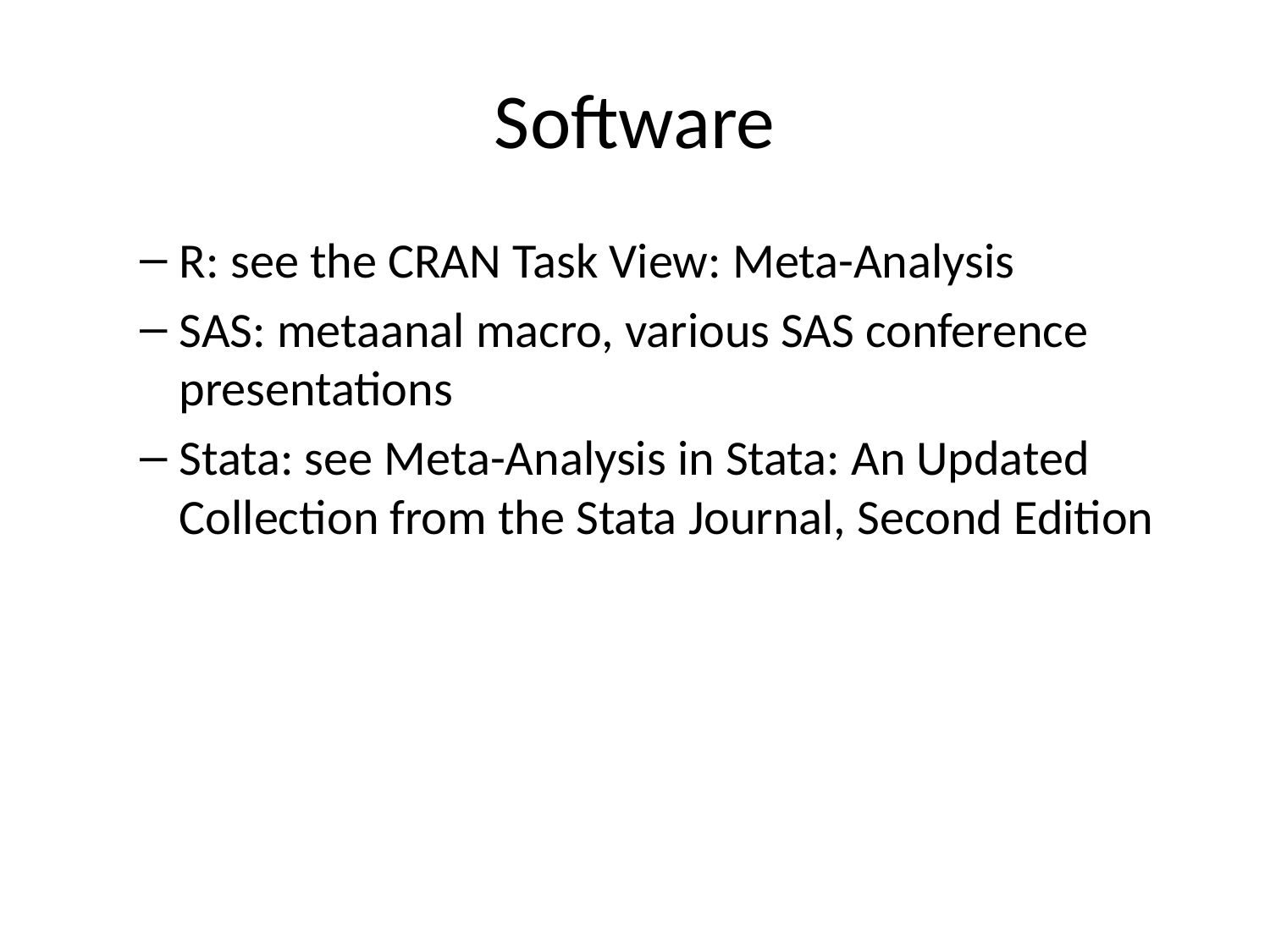

# Software
R: see the CRAN Task View: Meta-Analysis
SAS: metaanal macro, various SAS conference presentations
Stata: see Meta-Analysis in Stata: An Updated Collection from the Stata Journal, Second Edition